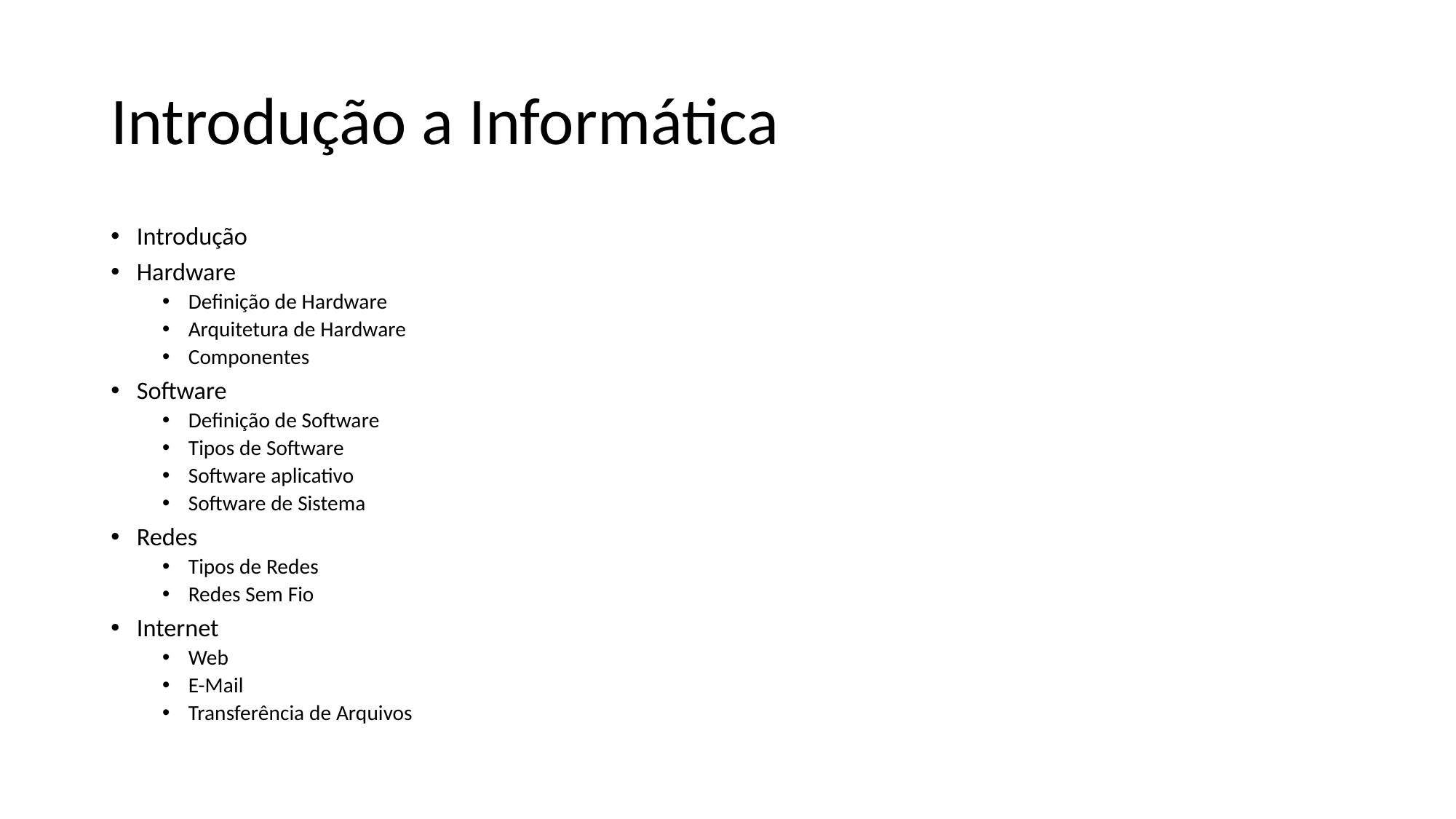

# Introdução a Informática
Introdução
Hardware
Definição de Hardware
Arquitetura de Hardware
Componentes
Software
Definição de Software
Tipos de Software
Software aplicativo
Software de Sistema
Redes
Tipos de Redes
Redes Sem Fio
Internet
Web
E-Mail
Transferência de Arquivos